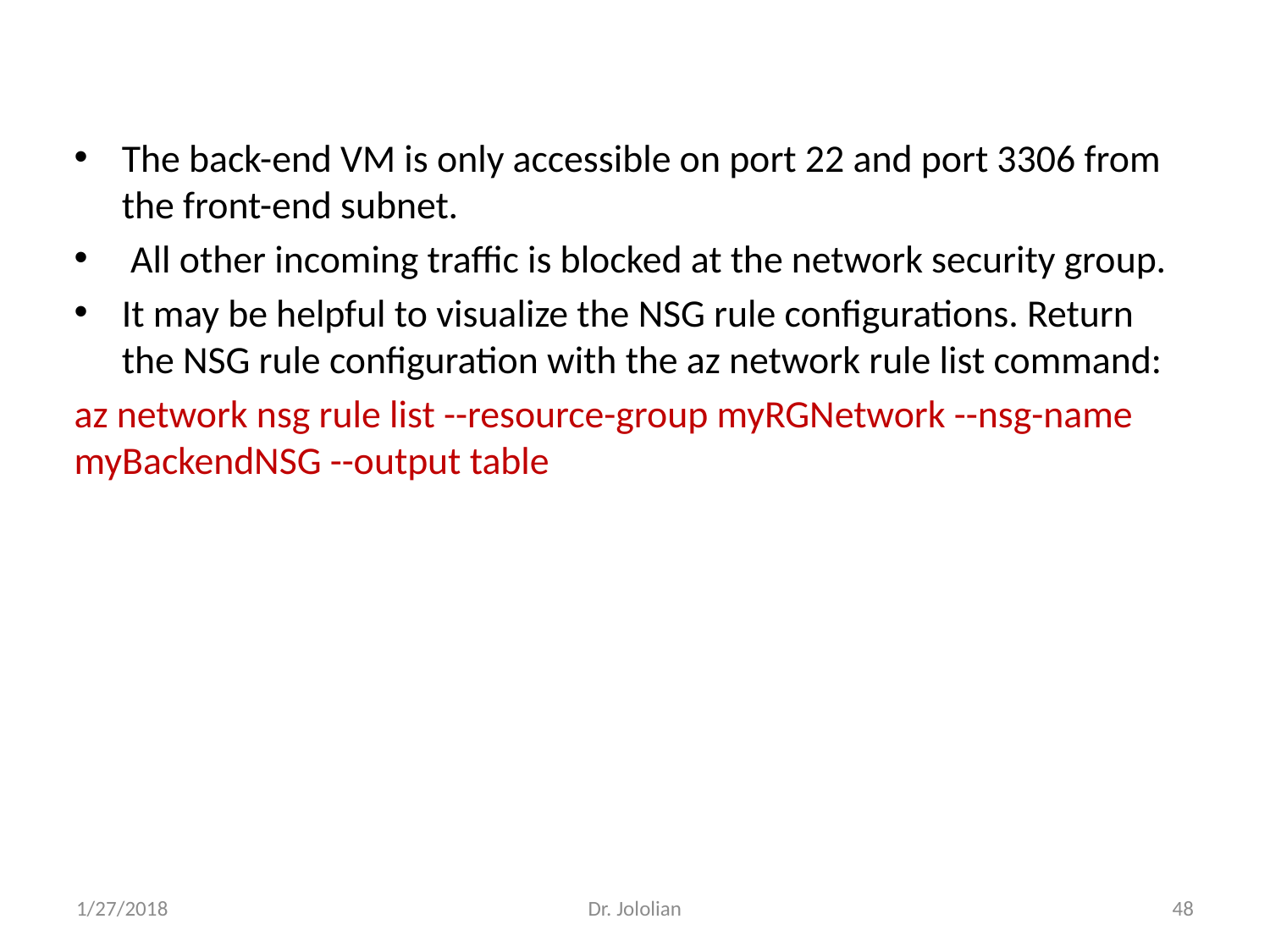

The back-end VM is only accessible on port 22 and port 3306 from the front-end subnet.
 All other incoming traffic is blocked at the network security group.
It may be helpful to visualize the NSG rule configurations. Return the NSG rule configuration with the az network rule list command:
az network nsg rule list --resource-group myRGNetwork --nsg-name myBackendNSG --output table
1/27/2018
Dr. Jololian
48